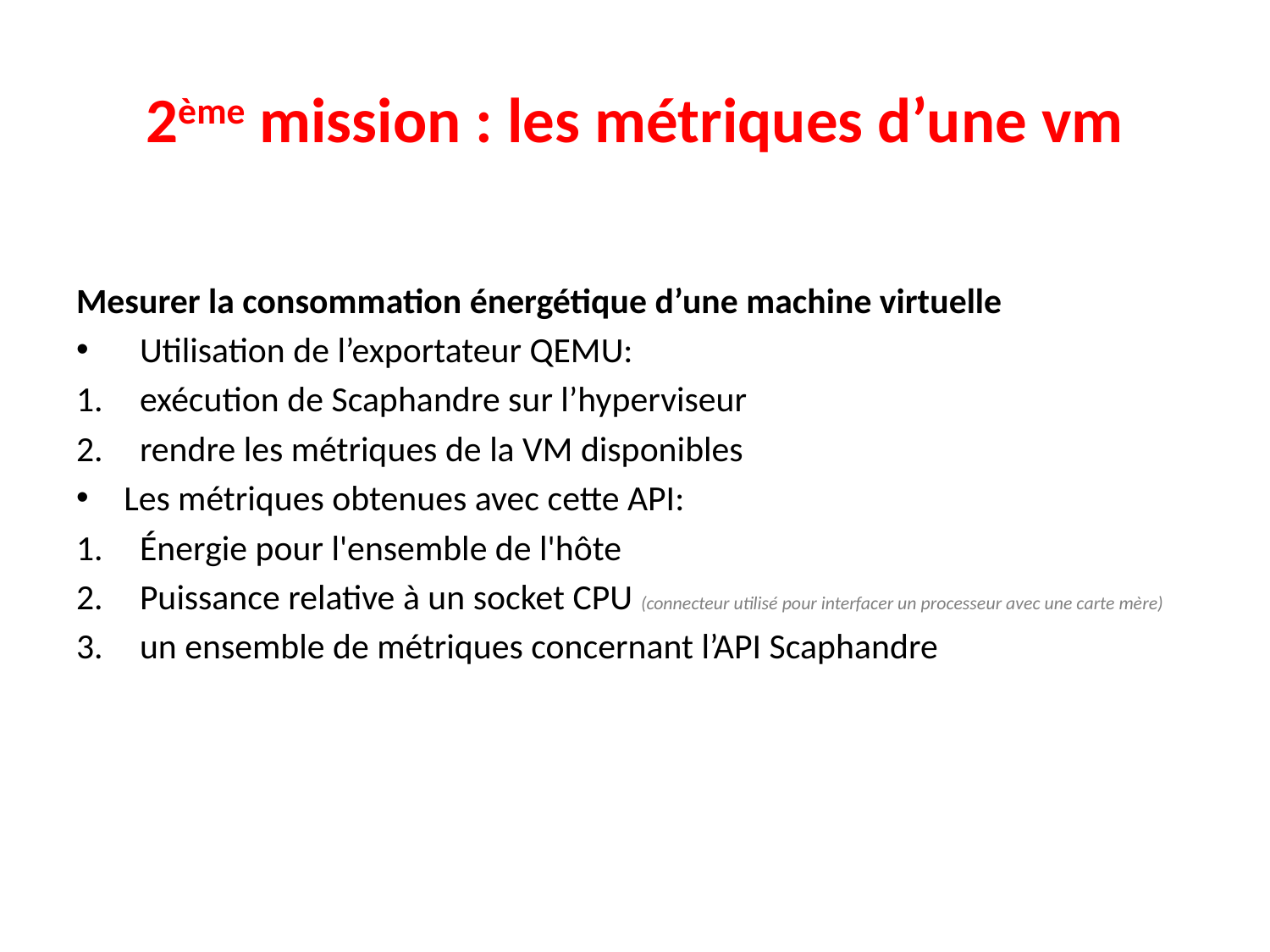

# 2ème mission : les métriques d’une vm

Mesurer la consommation énergétique d’une machine virtuelle
Utilisation de l’exportateur QEMU:
exécution de Scaphandre sur l’hyperviseur
rendre les métriques de la VM disponibles
Les métriques obtenues avec cette API:
Énergie pour l'ensemble de l'hôte
Puissance relative à un socket CPU (connecteur utilisé pour interfacer un processeur avec une carte mère)
un ensemble de métriques concernant l’API Scaphandre